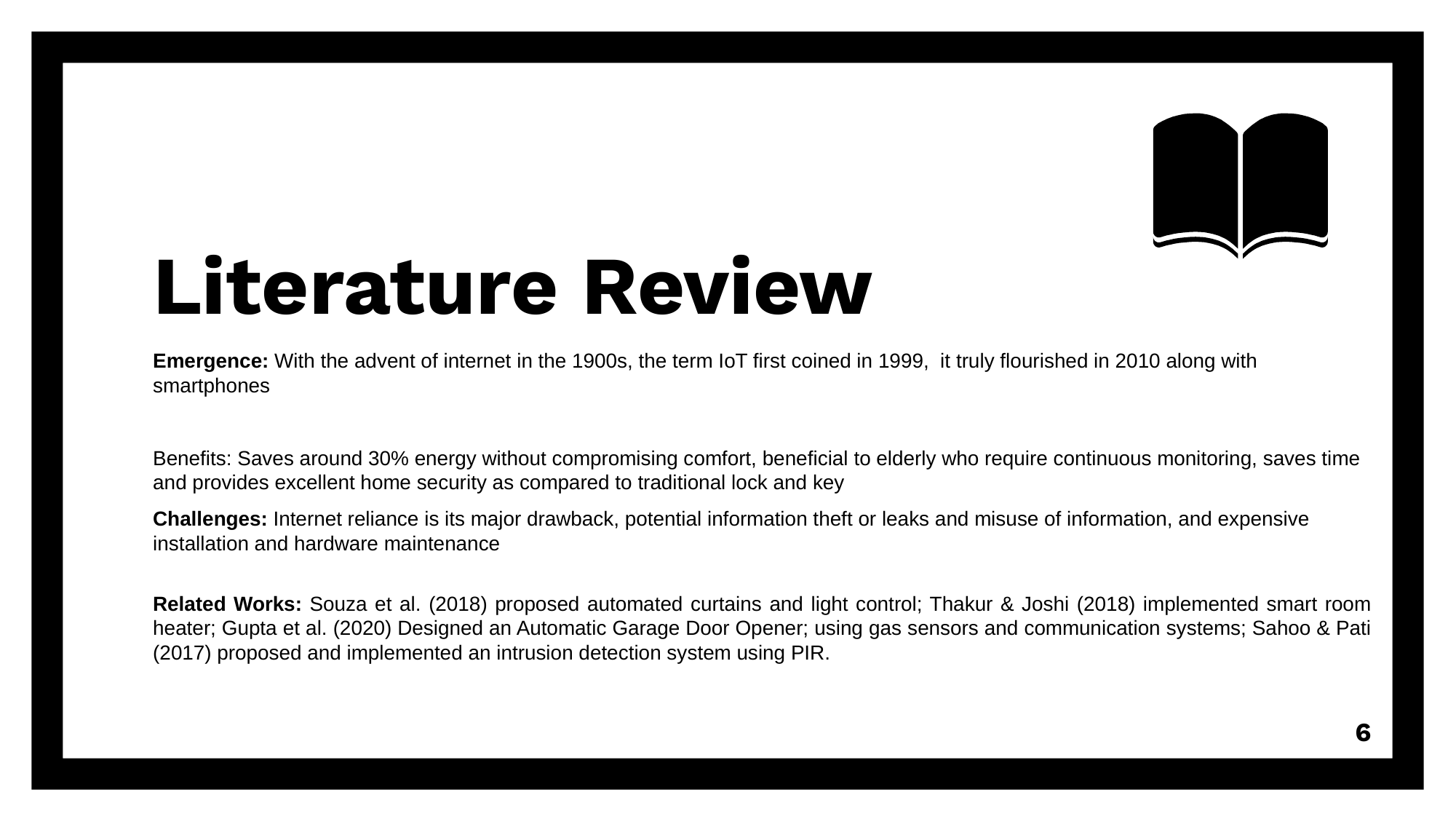

# Literature Review
Emergence: With the advent of internet in the 1900s, the term IoT first coined in 1999,  it truly flourished in 2010 along with smartphones

Benefits: Saves around 30% energy without compromising comfort, beneficial to elderly who require continuous monitoring, saves time and provides excellent home security as compared to traditional lock and key
Challenges: Internet reliance is its major drawback, potential information theft or leaks and misuse of information, and expensive installation and hardware maintenance

Related Works: Souza et al. (2018) proposed automated curtains and light control; Thakur & Joshi (2018) implemented smart room heater; Gupta et al. (2020) Designed an Automatic Garage Door Opener; using gas sensors and communication systems; Sahoo & Pati (2017) proposed and implemented an intrusion detection system using PIR.
6